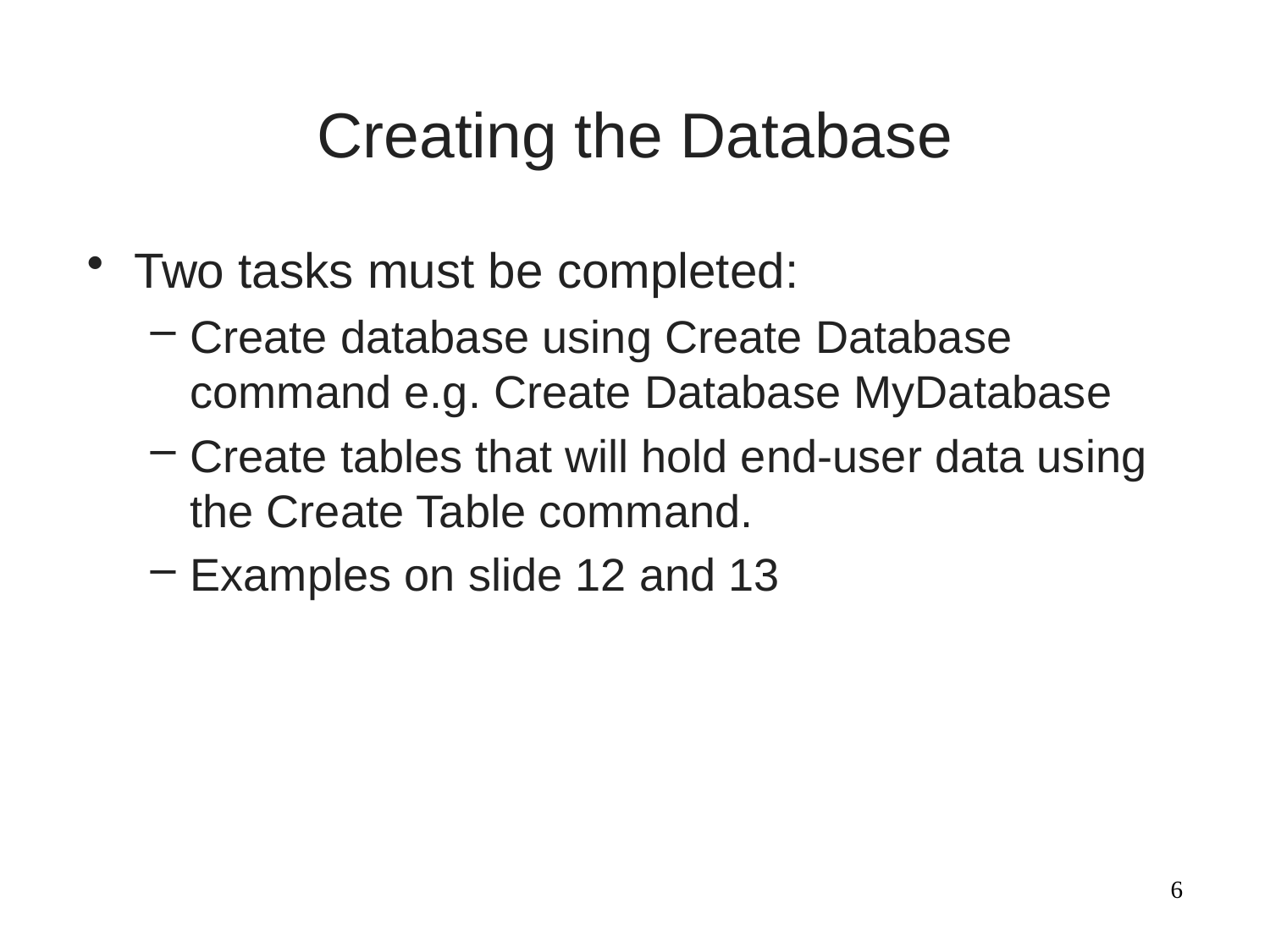

# Creating the Database
Two tasks must be completed:
Create database using Create Database command e.g. Create Database MyDatabase
Create tables that will hold end-user data using the Create Table command.
Examples on slide 12 and 13
6